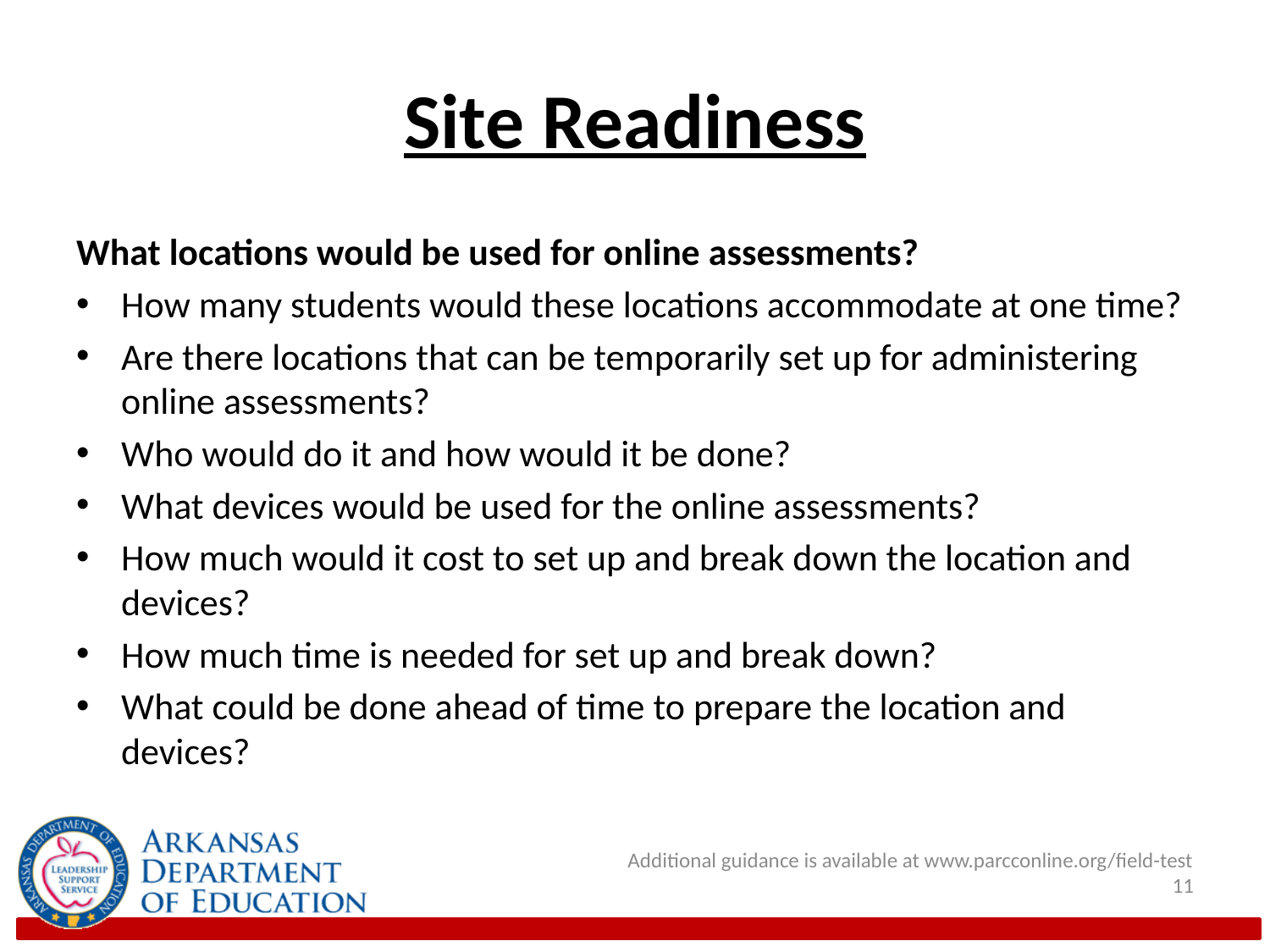

# Site Readiness
What locations would be used for online assessments?
How many students would these locations accommodate at one time?
Are there locations that can be temporarily set up for administering online assessments?
Who would do it and how would it be done?
What devices would be used for the online assessments?
How much would it cost to set up and break down the location and devices?
How much time is needed for set up and break down?
What could be done ahead of time to prepare the location and devices?
Additional guidance is available at www.parcconline.org/field-test
11